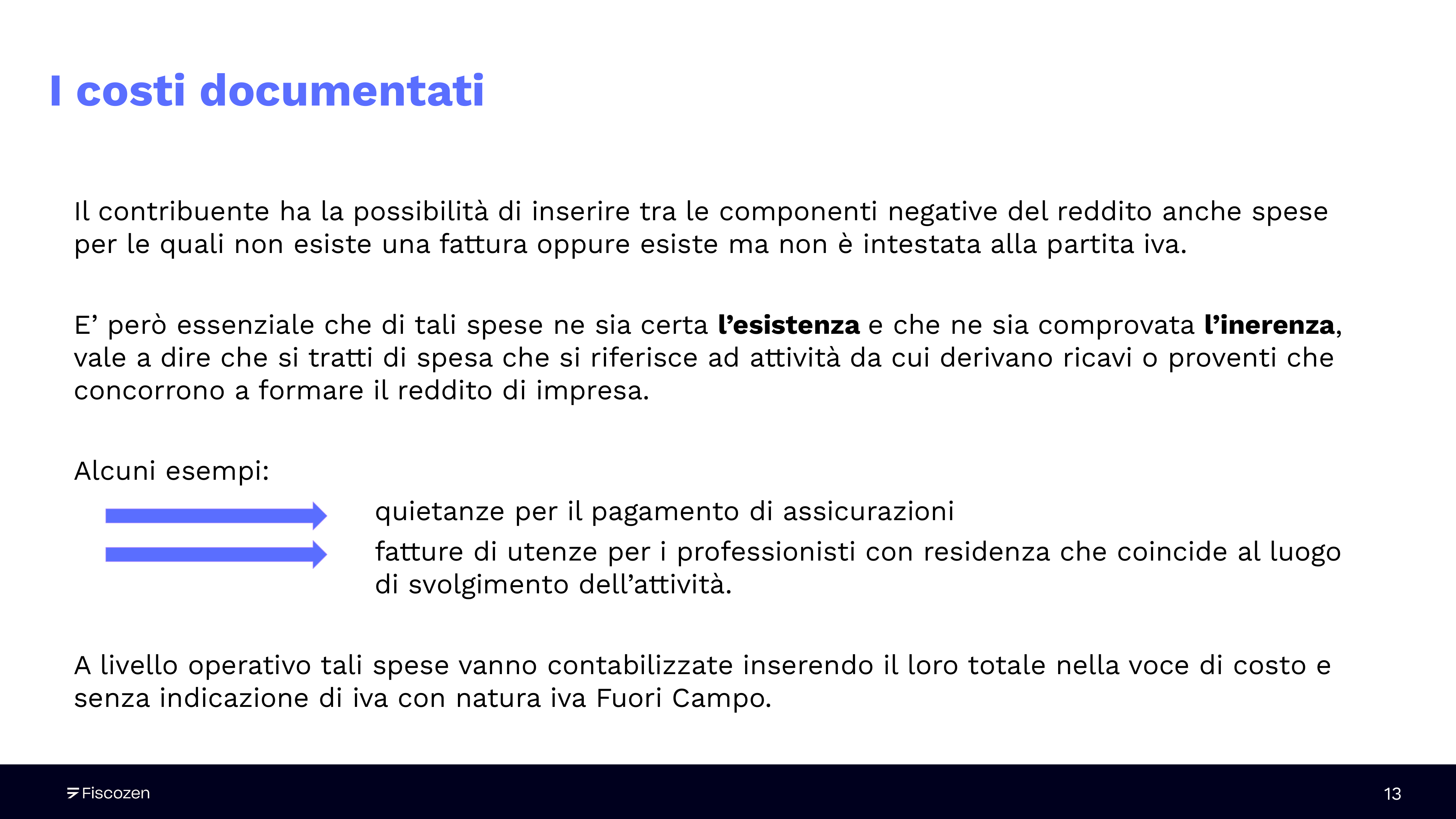

# I costi documentati

Il contribuente ha la possibilità di inserire tra le componenti negative del reddito anche spese per le quali non esiste una fattura oppure esiste ma non è intestata alla partita iva.

E’ però essenziale che di tali spese ne sia certa l’esistenza e che ne sia comprovata l’inerenza, vale a dire che si tratti di spesa che si riferisce ad attività da cui derivano ricavi o proventi che concorrono a formare il reddito di impresa.

Alcuni esempi:
quietanze per il pagamento di assicurazioni
fatture di utenze per i professionisti con residenza che coincide al luogo di svolgimento dell’attività.

A livello operativo tali spese vanno contabilizzate inserendo il loro totale nella voce di costo e senza indicazione di iva con natura iva Fuori Campo.

13